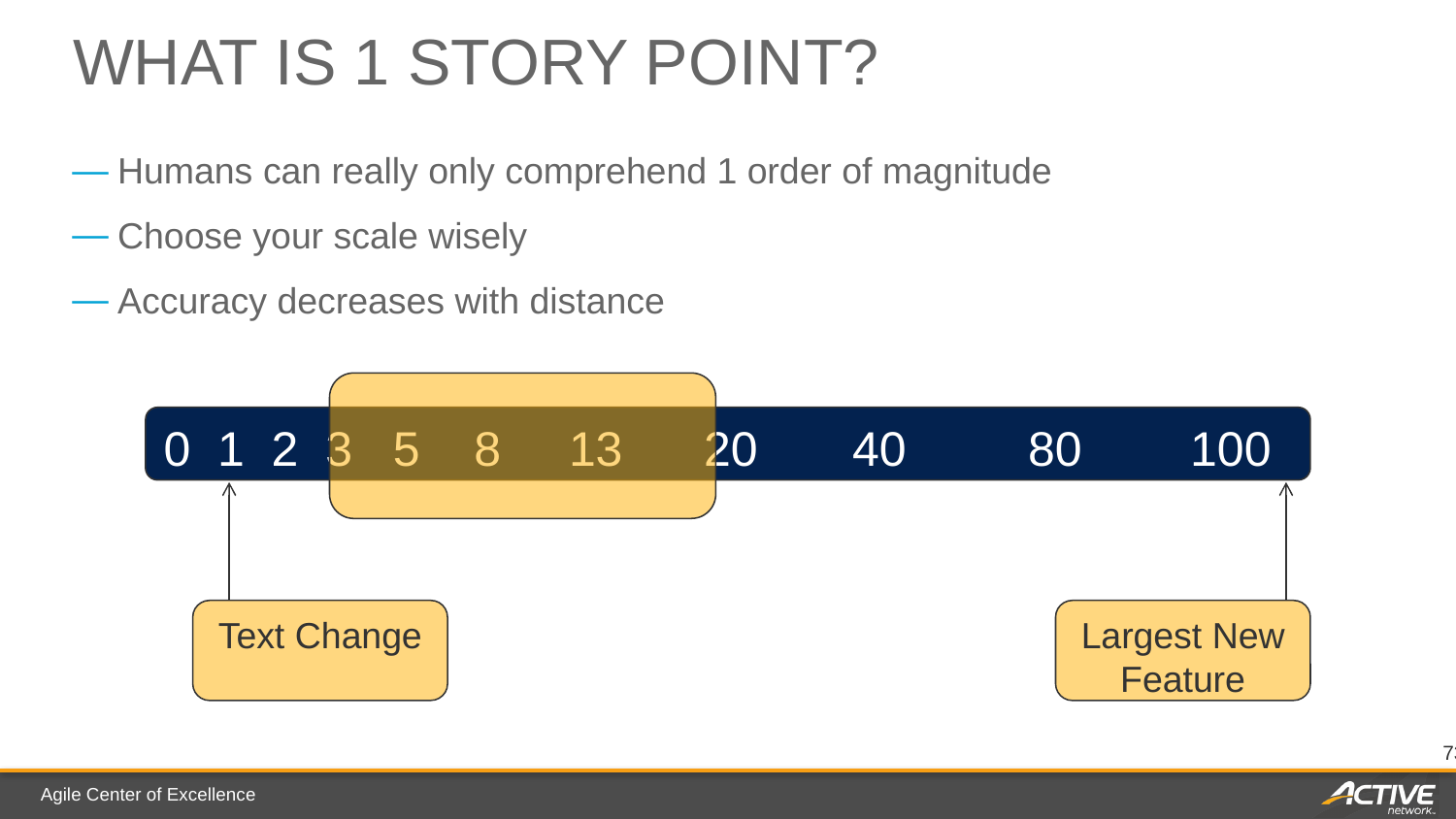

# What is 1 Story Point?
Humans can really only comprehend 1 order of magnitude
Choose your scale wisely
Accuracy decreases with distance

0  1  2  3   5    8     13      20       40         80        100
Text Change
Largest New Feature